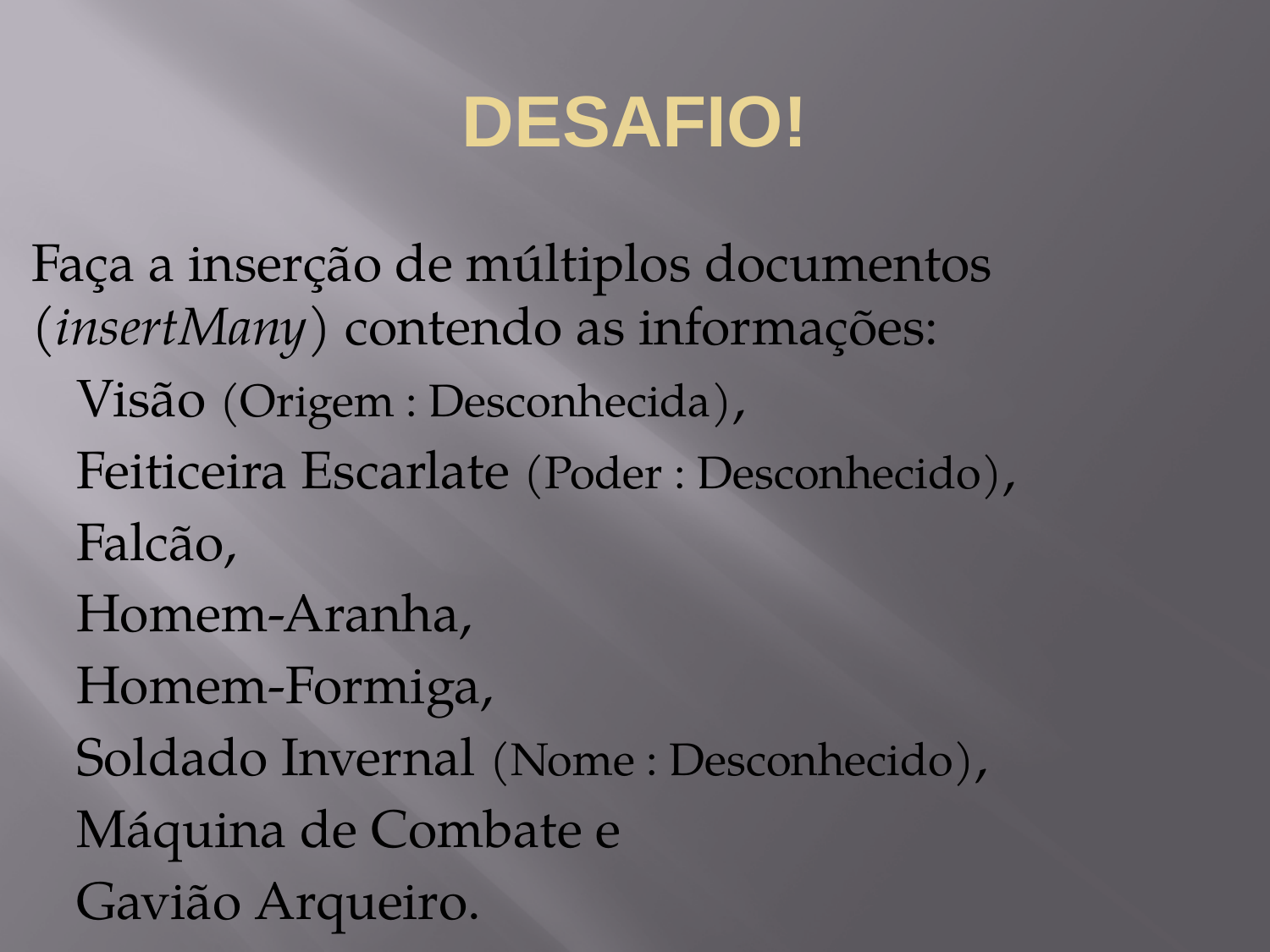

# DESAFIO!
Faça a inserção de múltiplos documentos (insertMany) contendo as informações:
Visão (Origem : Desconhecida),
Feiticeira Escarlate (Poder : Desconhecido),
Falcão,
Homem-Aranha,
Homem-Formiga,
Soldado Invernal (Nome : Desconhecido),
Máquina de Combate e
Gavião Arqueiro.